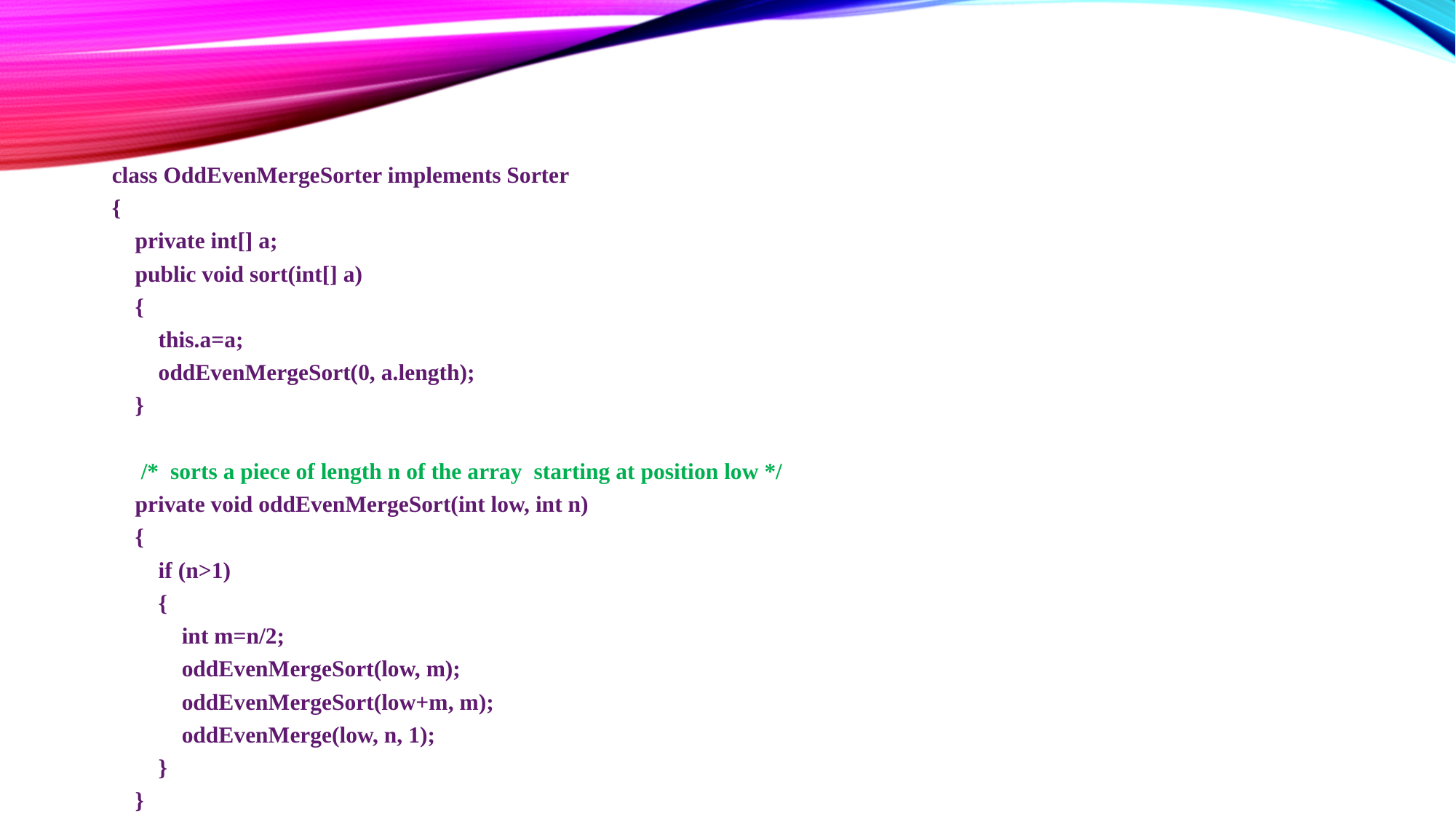

class OddEvenMergeSorter implements Sorter
{
    private int[] a;
    public void sort(int[] a)
    {
        this.a=a;
        oddEvenMergeSort(0, a.length);
    }

     /*  sorts a piece of length n of the array  starting at position low */
    private void oddEvenMergeSort(int low, int n)
    {
        if (n>1)
        {
            int m=n/2;
            oddEvenMergeSort(low, m);
            oddEvenMergeSort(low+m, m);
            oddEvenMerge(low, n, 1);
        }
    }